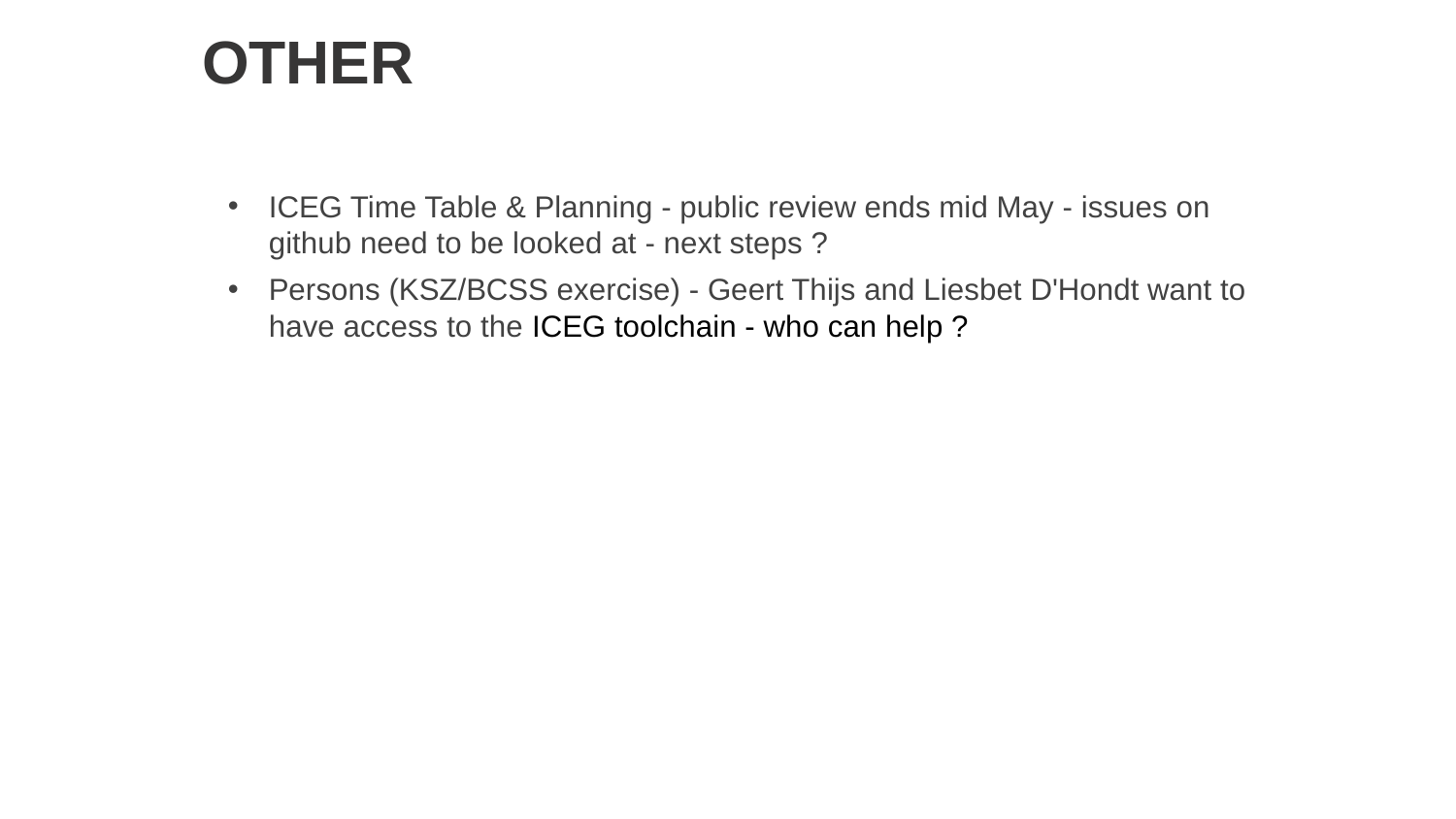

# OTHER

ICEG Time Table & Planning - public review ends mid May - issues on github need to be looked at - next steps ?
Persons (KSZ/BCSS exercise) - Geert Thijs and Liesbet D'Hondt want to have access to the ICEG toolchain - who can help ?